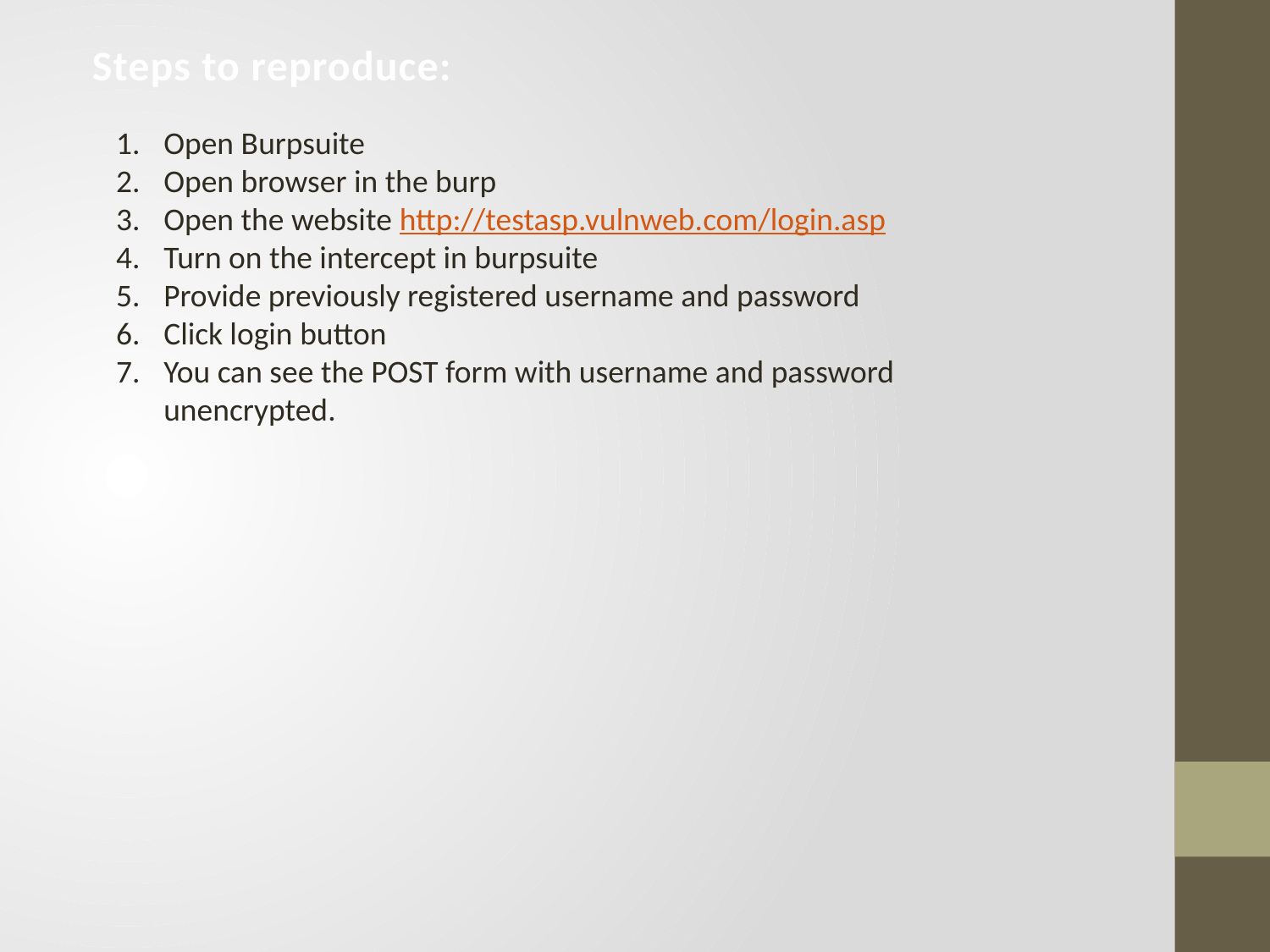

Steps to reproduce:

Open Burpsuite
Open browser in the burp
Open the website http://testasp.vulnweb.com/login.asp
Turn on the intercept in burpsuite
Provide previously registered username and password
Click login button
You can see the POST form with username and password unencrypted.